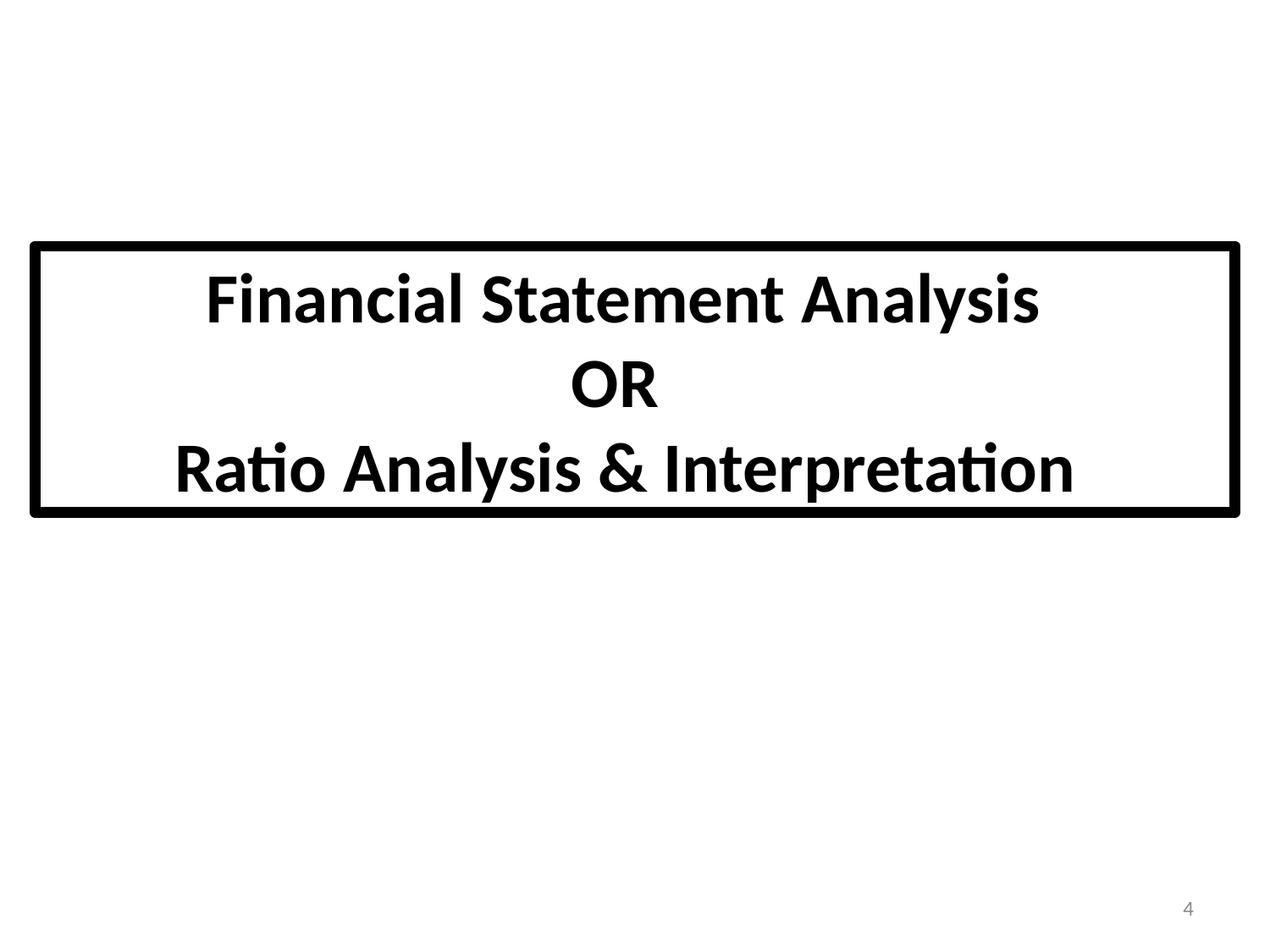

Financial Statement Analysis
                                 OR
        Ratio Analysis & Interpretation
4